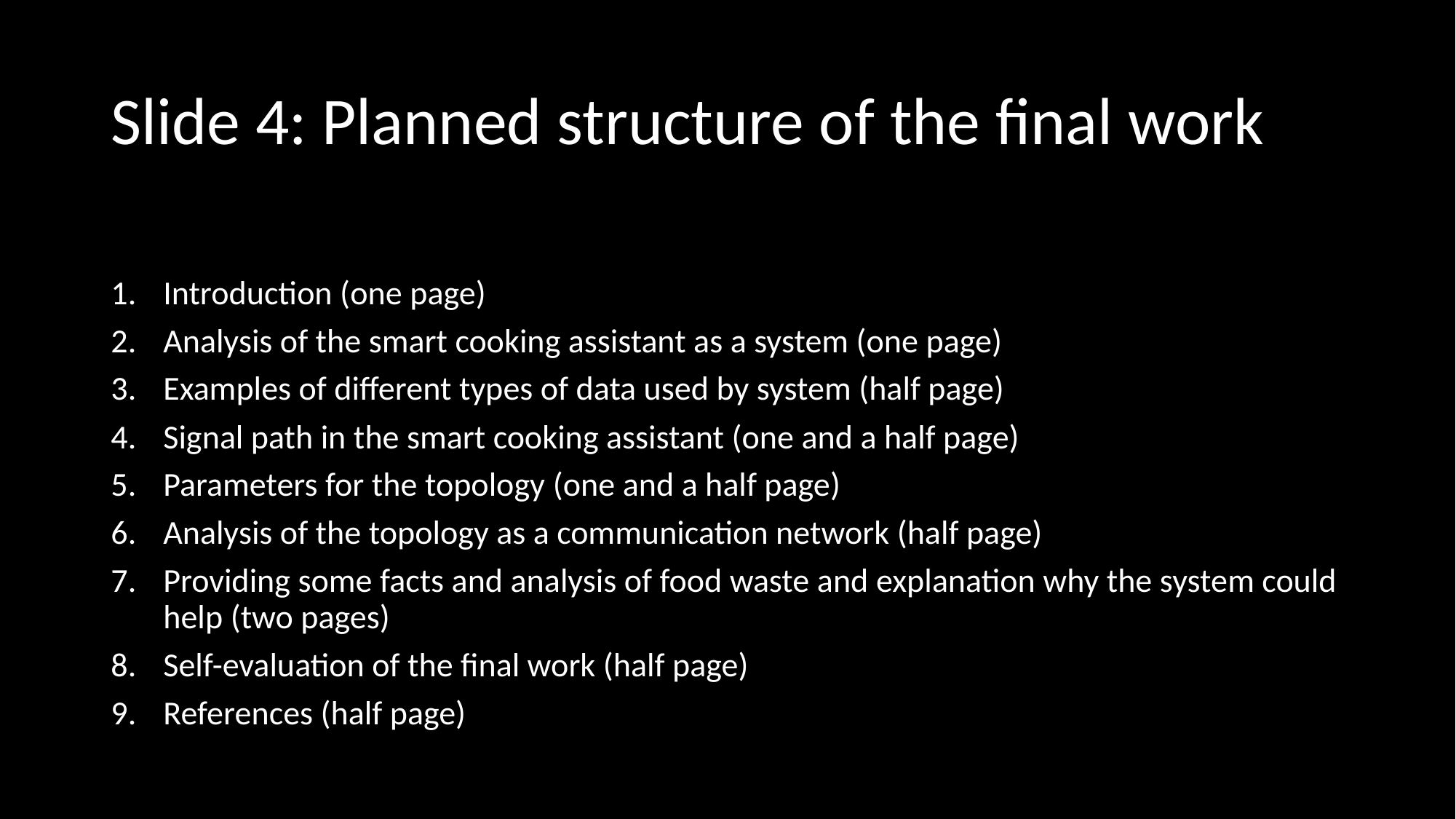

# Slide 4: Planned structure of the final work

Introduction (one page)
Analysis of the smart cooking assistant as a system (one page)
Examples of different types of data used by system (half page)
Signal path in the smart cooking assistant (one and a half page)
Parameters for the topology (one and a half page)
Analysis of the topology as a communication network (half page)
Providing some facts and analysis of food waste and explanation why the system could help (two pages)
Self-evaluation of the final work (half page)
References (half page)